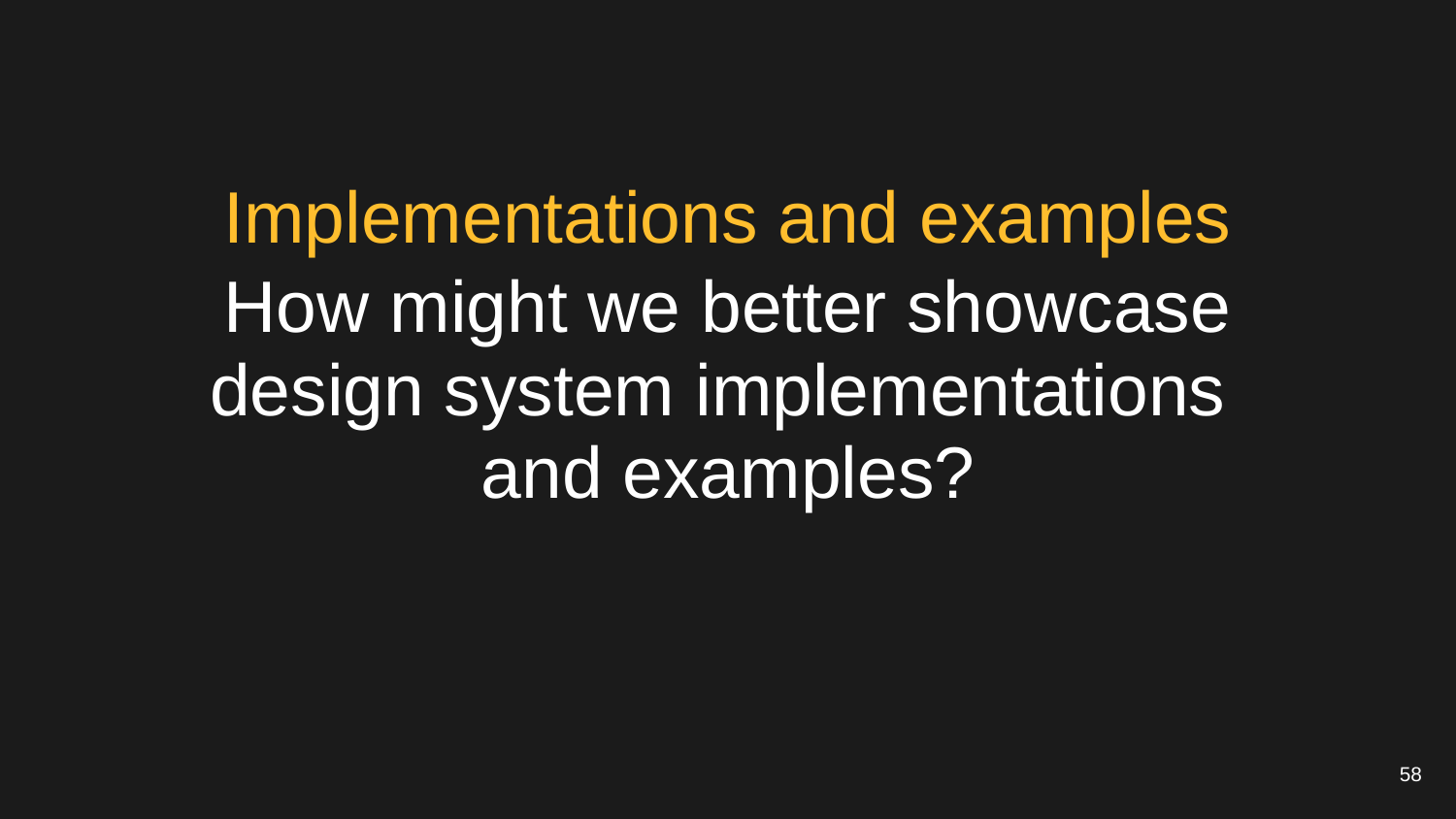

# Implementations and examples
How might we better showcase design system implementations
and examples?
58